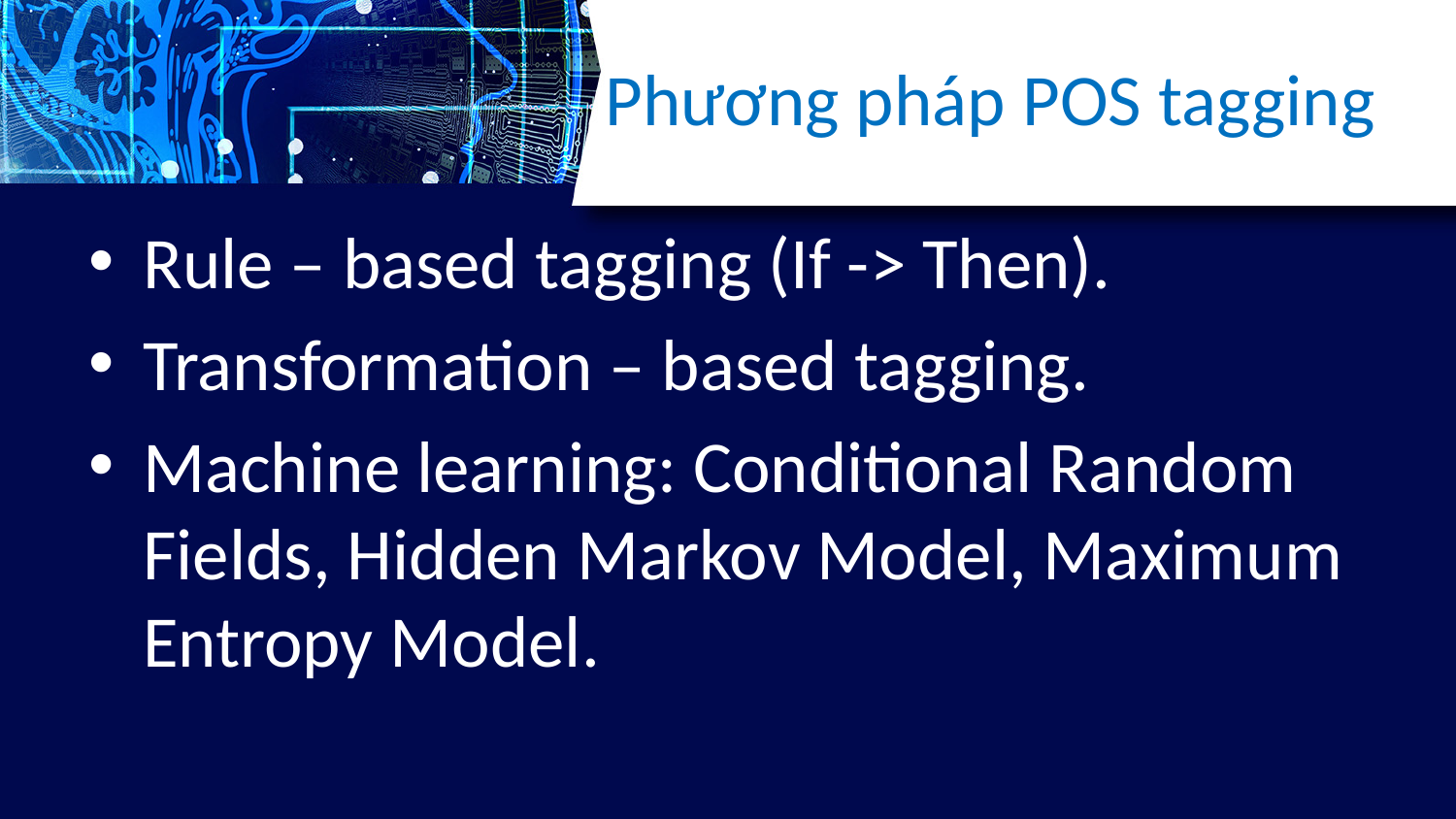

# Phương pháp POS tagging
Rule – based tagging (If -> Then).
Transformation – based tagging.
Machine learning: Conditional Random Fields, Hidden Markov Model, Maximum Entropy Model.